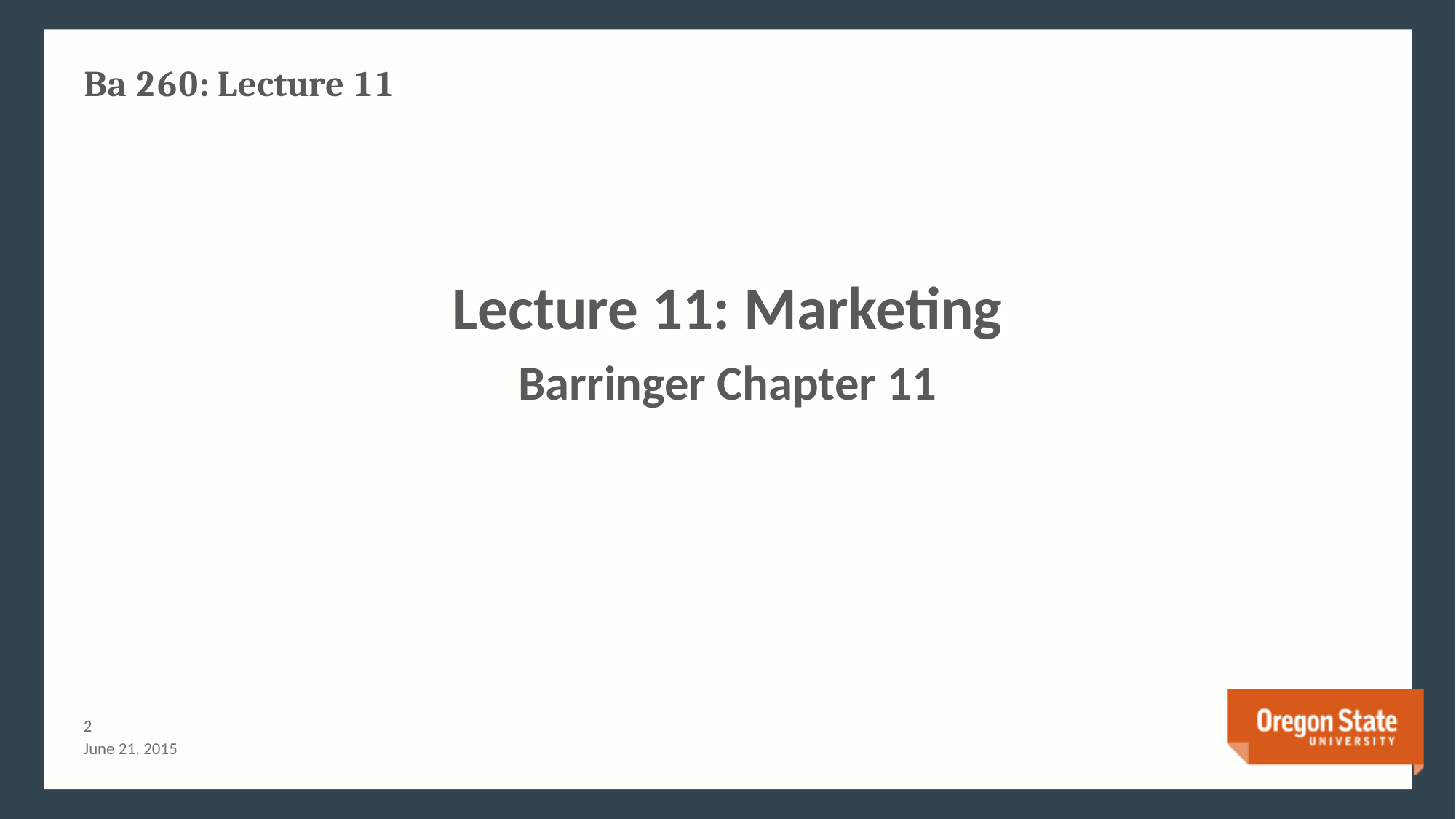

# Ba 260: Lecture 11

Lecture 11: Marketing
Barringer Chapter 11
2
June 21, 2015